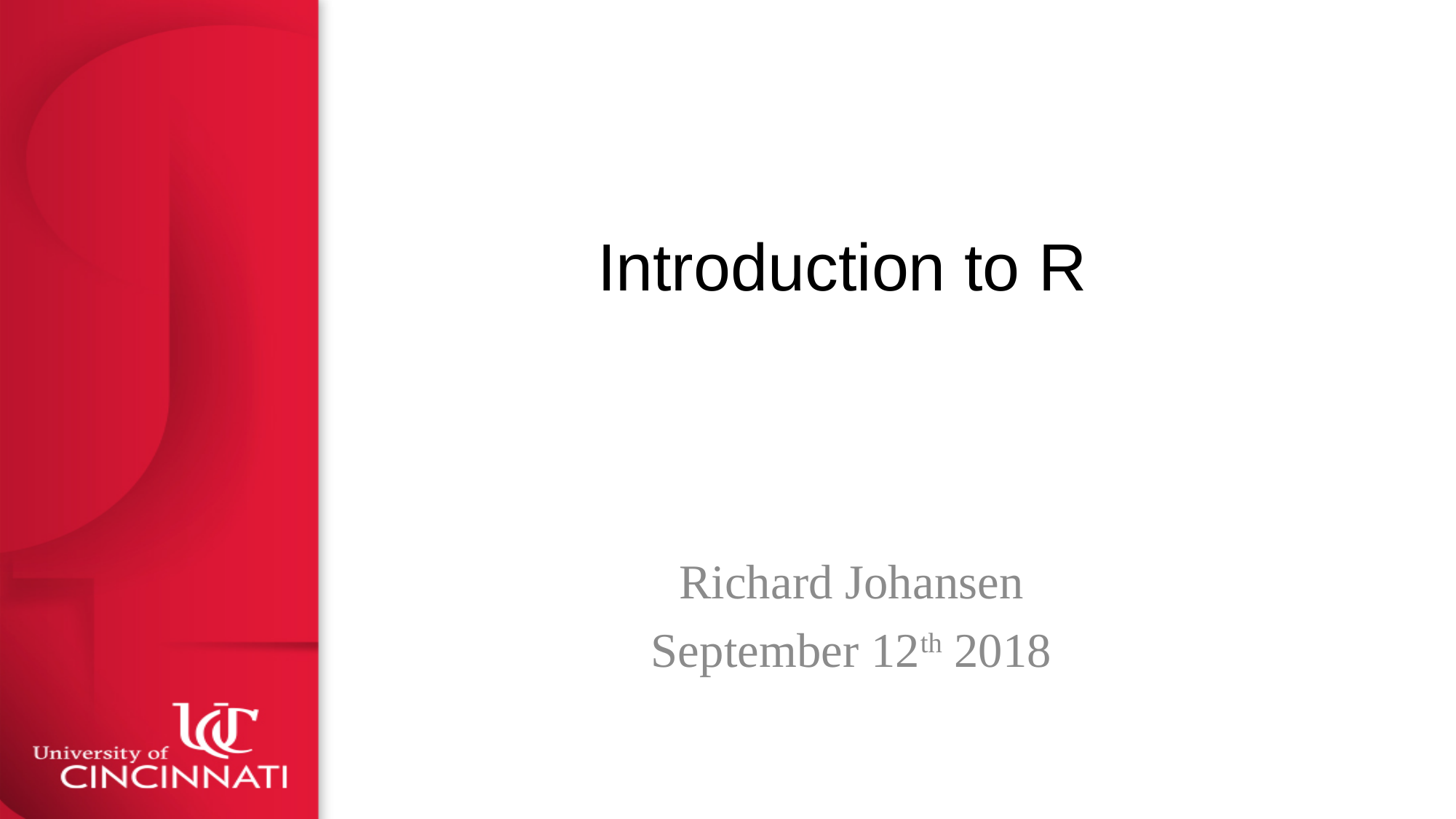

# Introduction to R
Richard Johansen
September 12th 2018